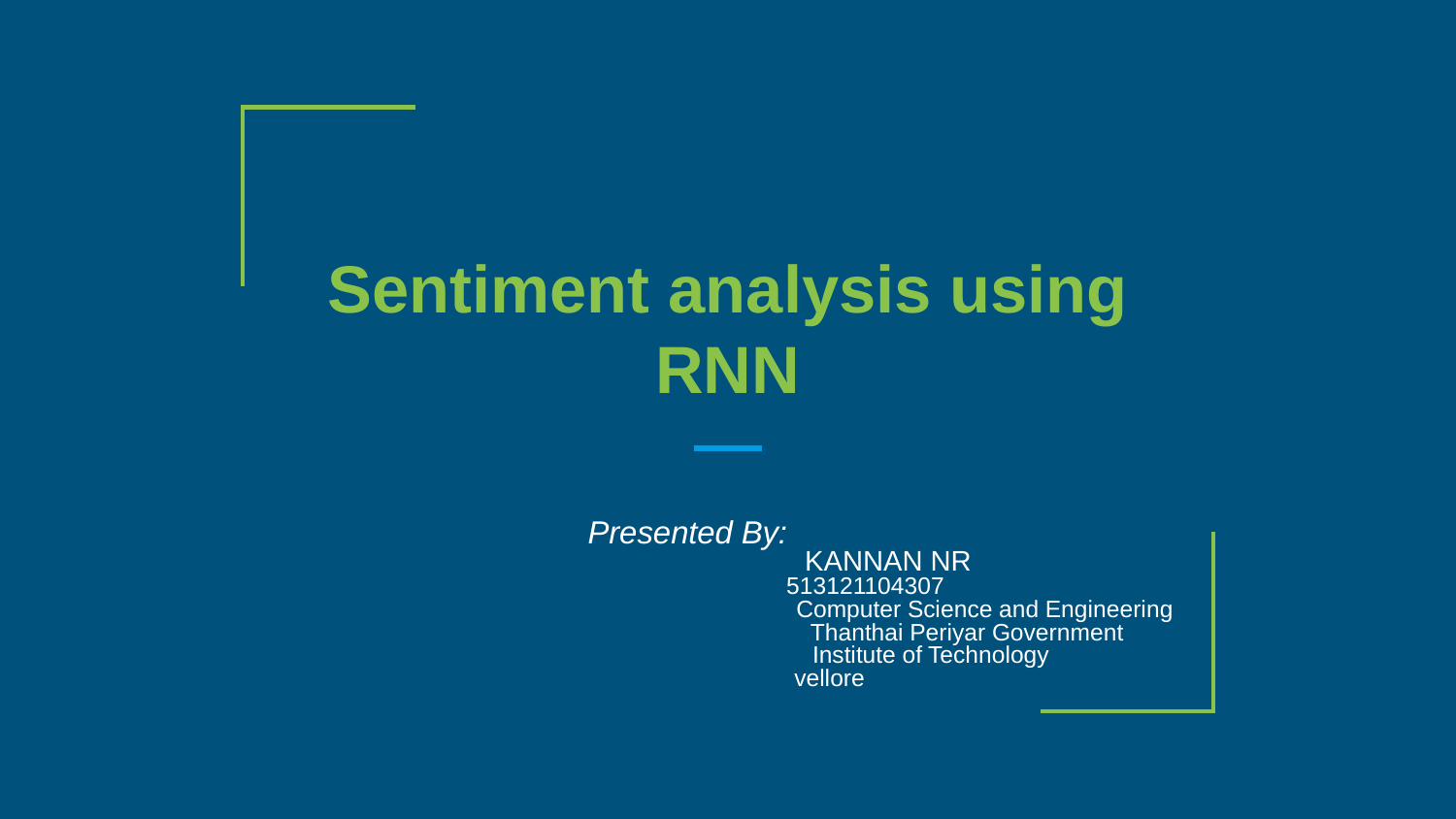

# Sentiment analysis using RNN
                                   Presented By:
                                        KANNAN NR
                                          513121104307
     Computer Science and Engineering
                                                                         Thanthai Periyar Government
                                                              Institute of Technology
                               vellore